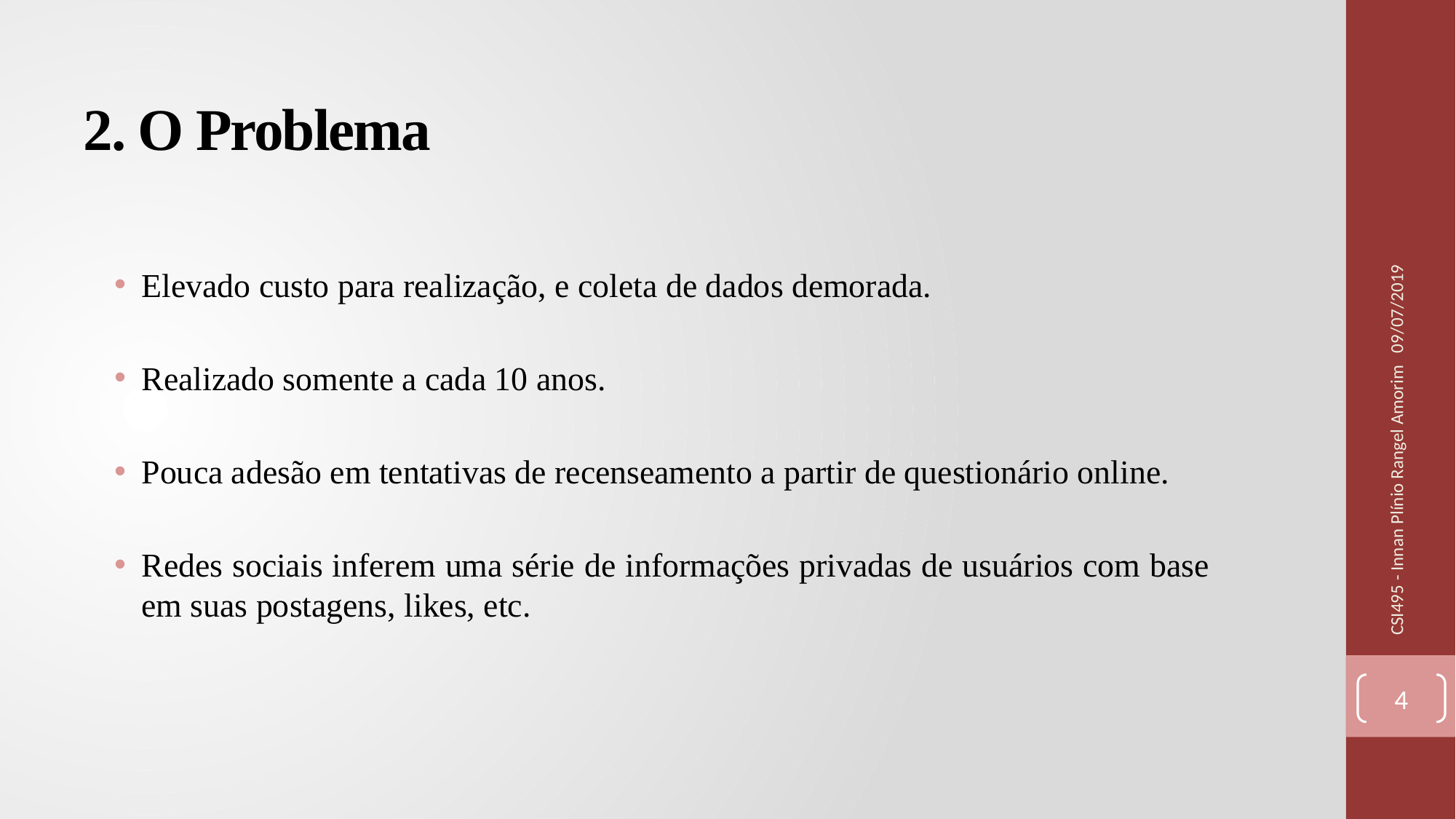

# 2. O Problema
09/07/2019

Elevado custo para realização, e coleta de dados demorada.

Realizado somente a cada 10 anos.

Pouca adesão em tentativas de recenseamento a partir de questionário online.

Redes sociais inferem uma série de informações privadas de usuários com base em suas postagens, likes, etc.

CSI495 - Innan Plínio Rangel Amorim
4